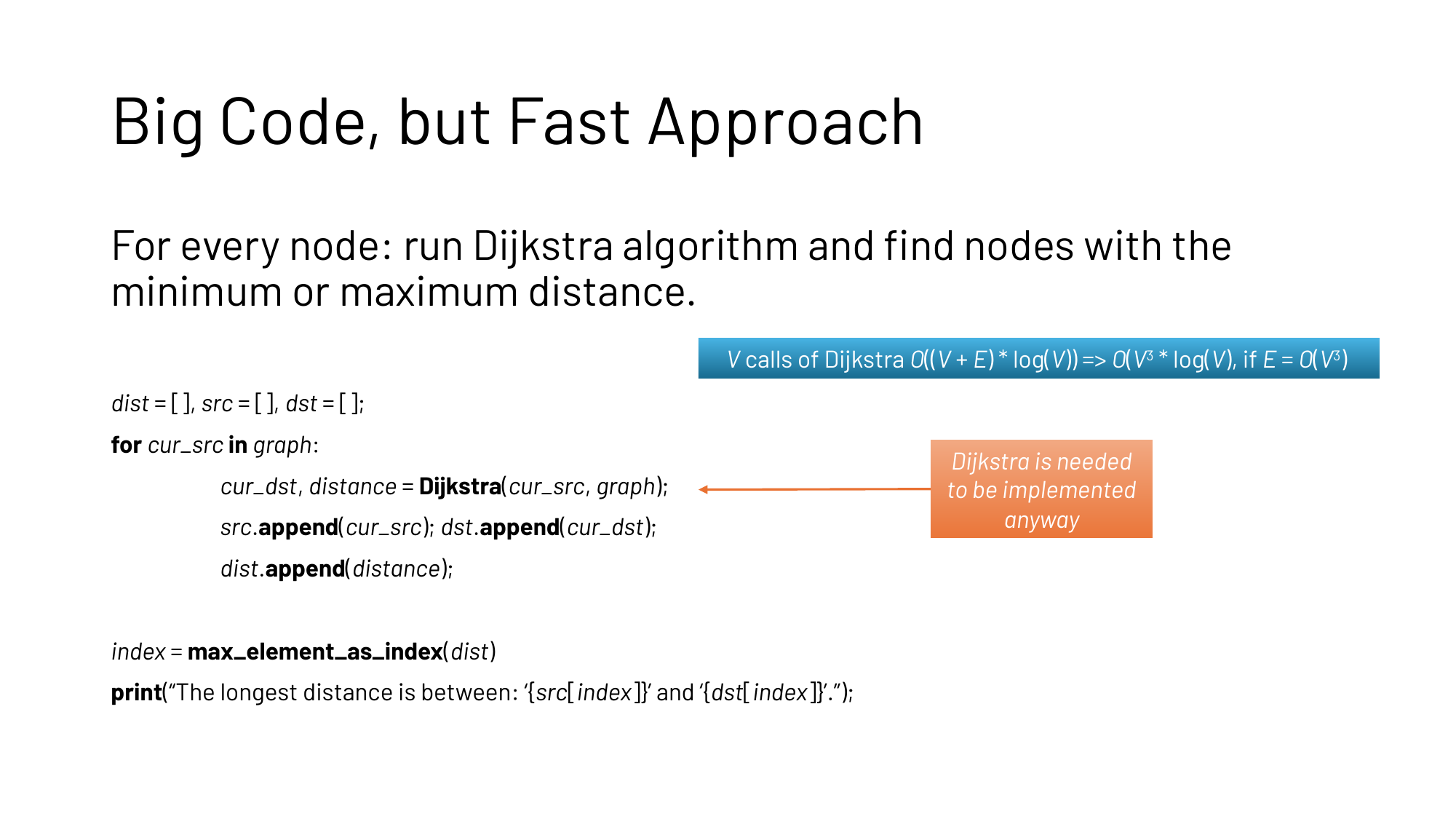

# Big Code, but Fast Approach
For every node: run Dijkstra algorithm and find nodes with the minimum or maximum distance.

dist = [], src = [], dst = [];
for cur_src in graph:
	cur_dst, distance = Dijkstra(cur_src, graph);
	src.append(cur_src); dst.append(cur_dst);
	dist.append(distance);

index = max_element_as_index(dist)
print(“The longest distance is between: ‘{src[index]}’ and ‘{dst[index]}’.”);

V calls of Dijkstra O((V + E) * log(V)) => O(V3 * log(V), if E = O(V3)
Dijkstra is needed to be implemented anyway